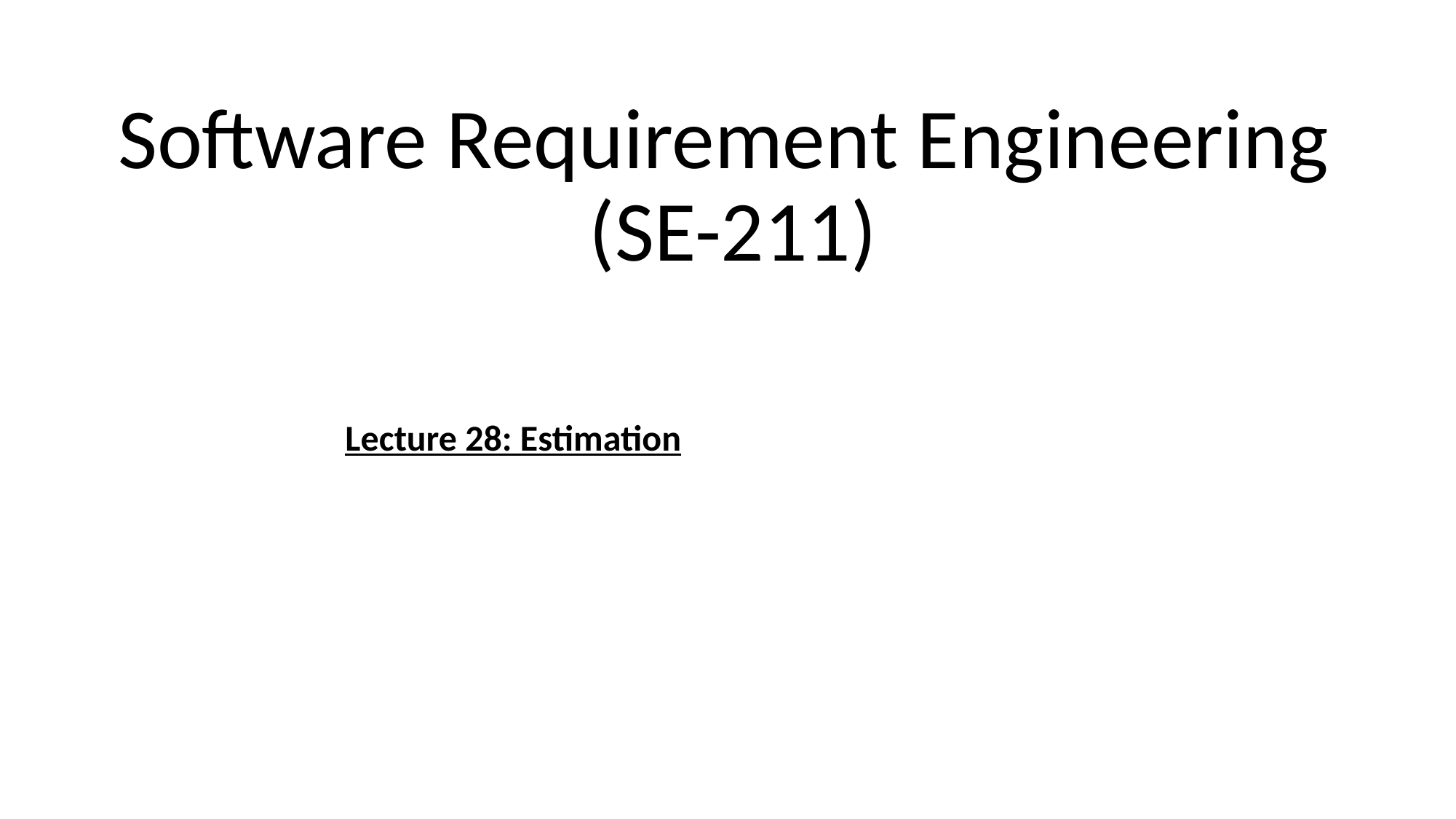

# Software Requirement Engineering (SE-211)
Lecture 28: Estimation